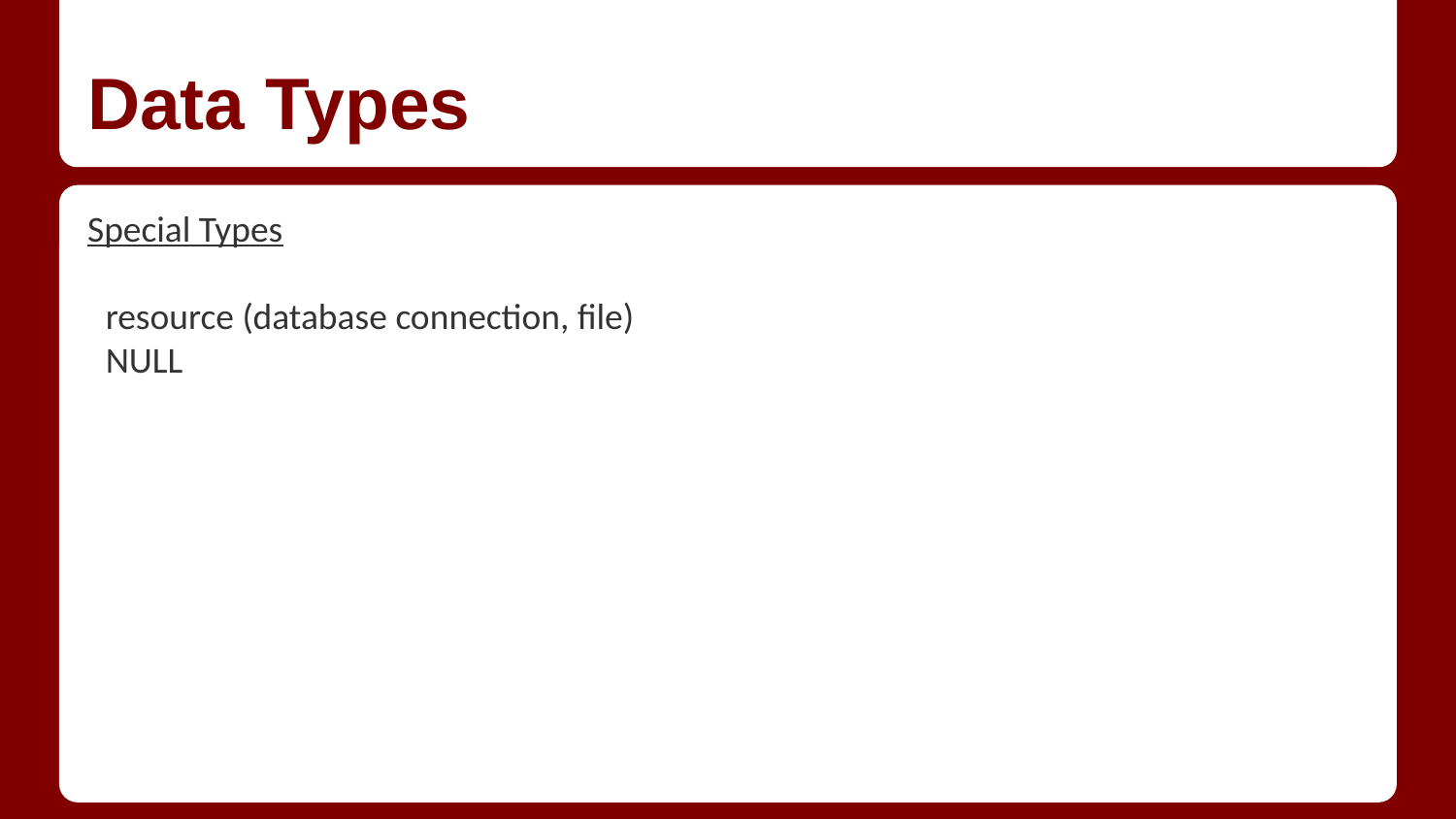

# Data Types
Special Types

resource (database connection, file)
NULL